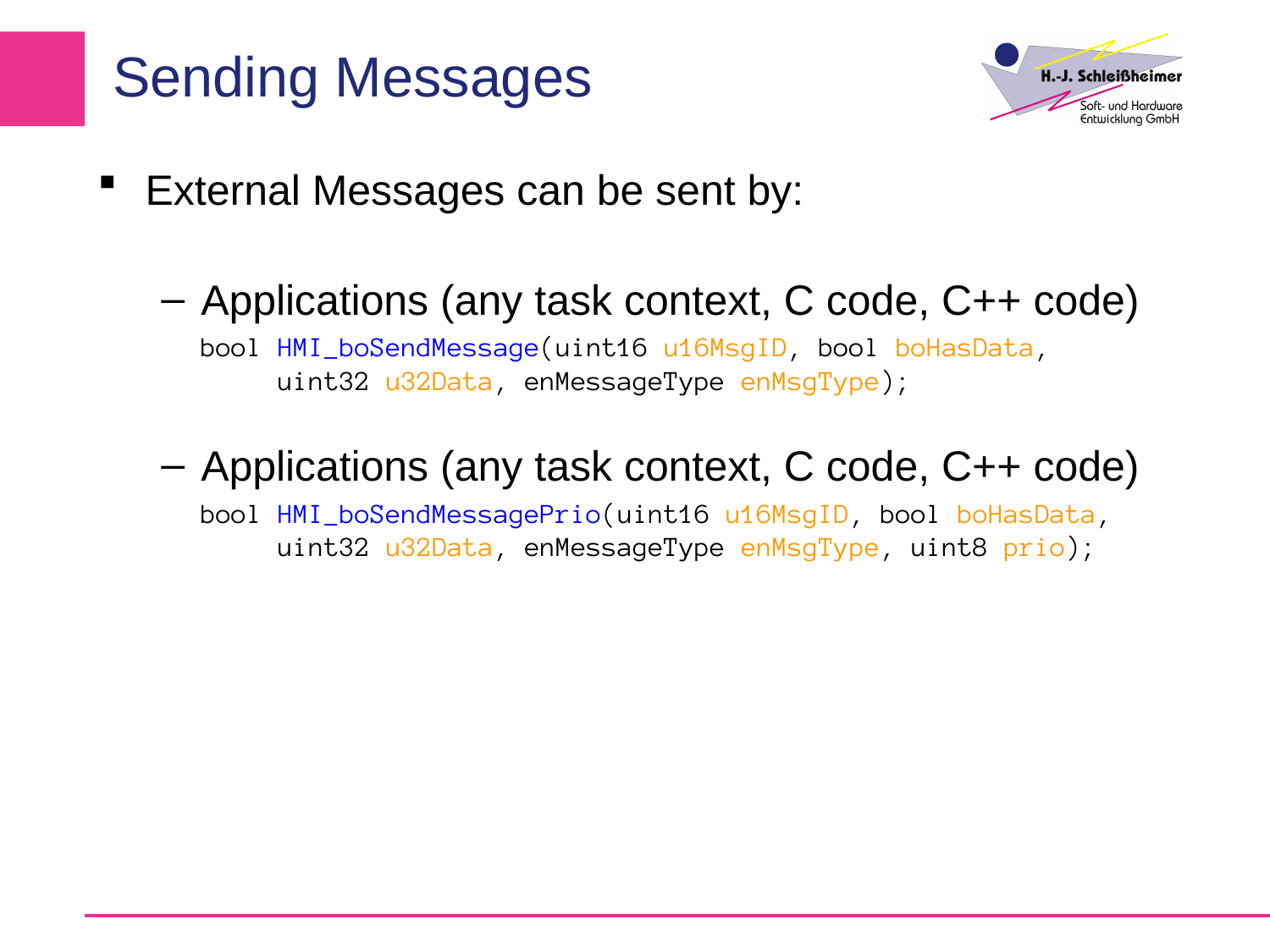

# Sending Messages
External Messages can be sent by:
Applications (any task context, C code, C++ code)
	bool HMI_boSendMessage(uint16 u16MsgID, bool boHasData,
     uint32 u32Data, enMessageType enMsgType);
Applications (any task context, C code, C++ code)
	bool HMI_boSendMessagePrio(uint16 u16MsgID, bool boHasData,
     uint32 u32Data, enMessageType enMsgType, uint8 prio);